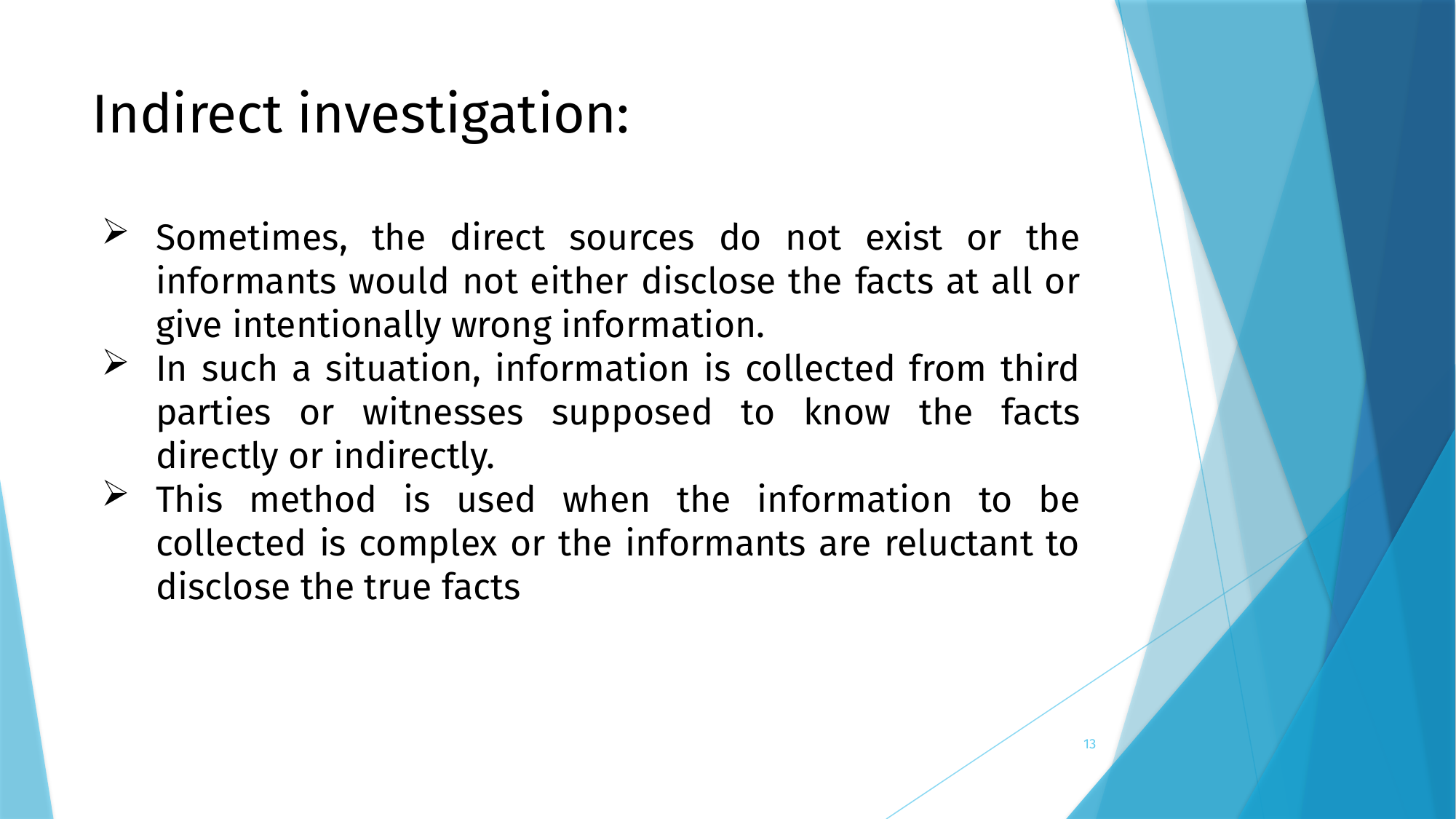

# Indirect investigation:
Sometimes, the direct sources do not exist or the informants would not either disclose the facts at all or give intentionally wrong information.
In such a situation, information is collected from third parties or witnesses supposed to know the facts directly or indirectly.
This method is used when the information to be collected is complex or the informants are reluctant to disclose the true facts
13